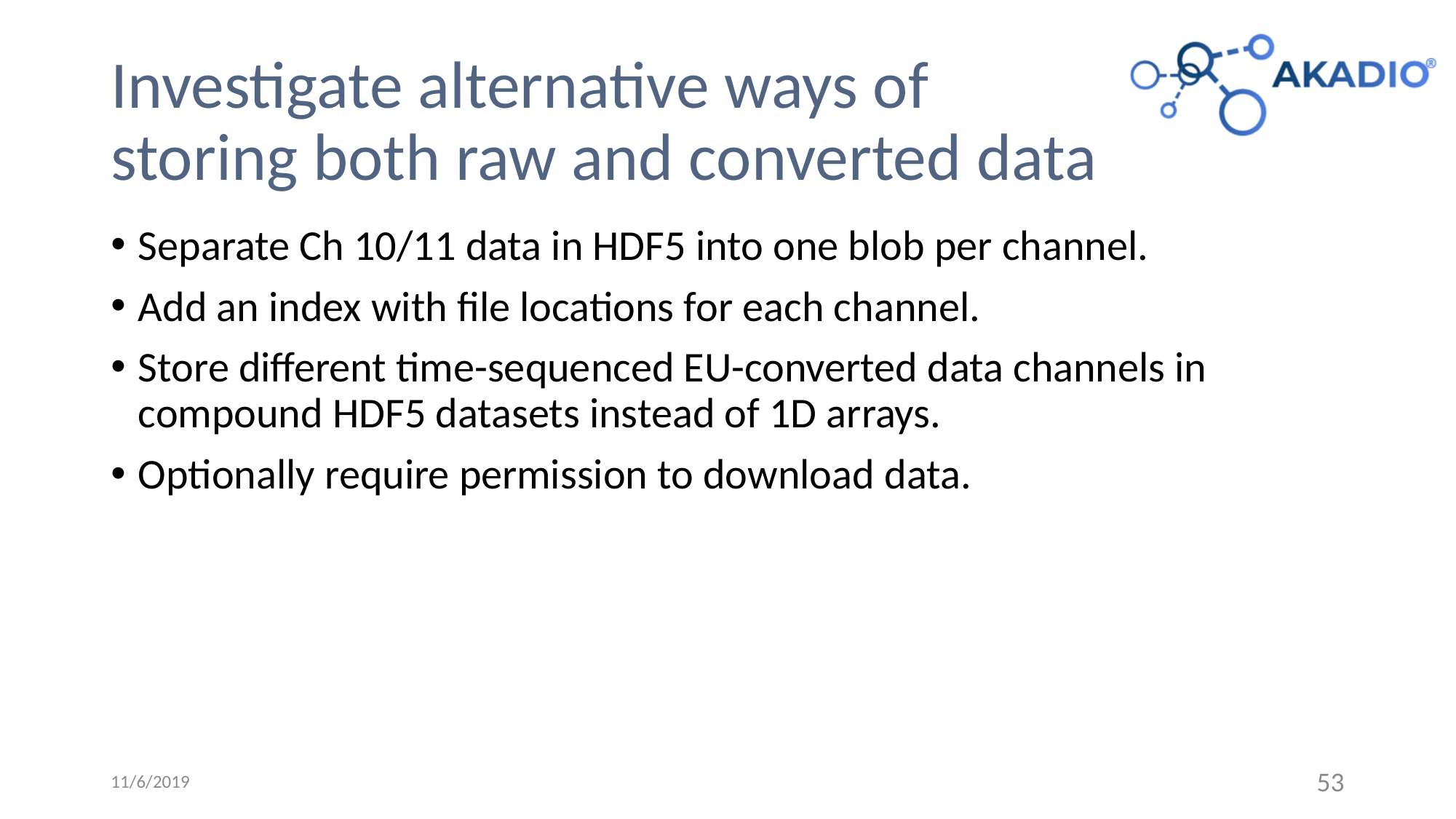

# Investigate alternative ways of storing both raw and converted data
Separate Ch 10/11 data in HDF5 into one blob per channel.
Add an index with file locations for each channel.
Store different time-sequenced EU-converted data channels in compound HDF5 datasets instead of 1D arrays.
Optionally require permission to download data.
11/6/2019
53